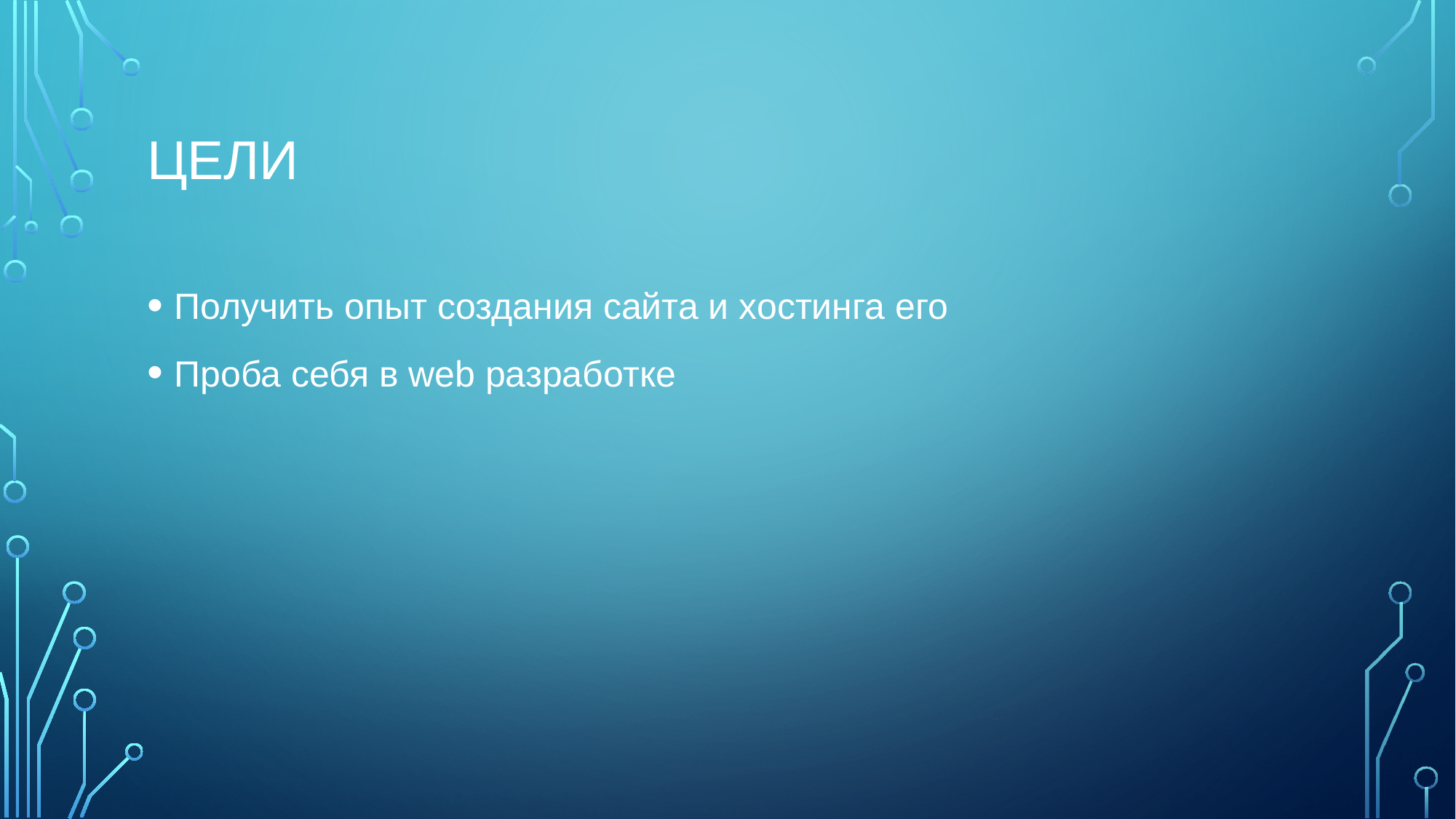

# ЦелИ
Получить опыт создания сайта и хостинга его
Проба себя в web разработке